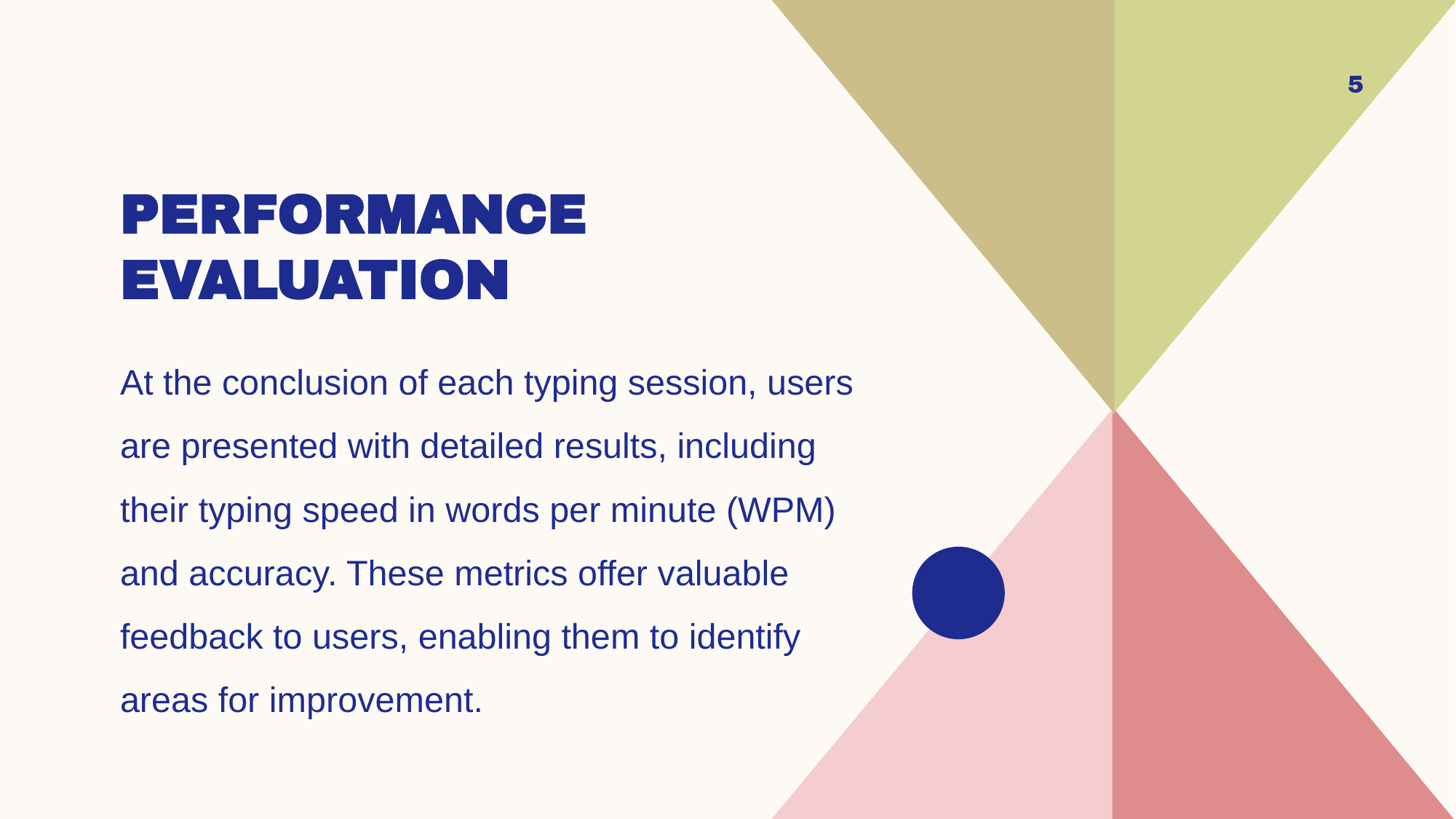

5
# Performance evaluation
At the conclusion of each typing session, users are presented with detailed results, including their typing speed in words per minute (WPM) and accuracy. These metrics offer valuable feedback to users, enabling them to identify areas for improvement.